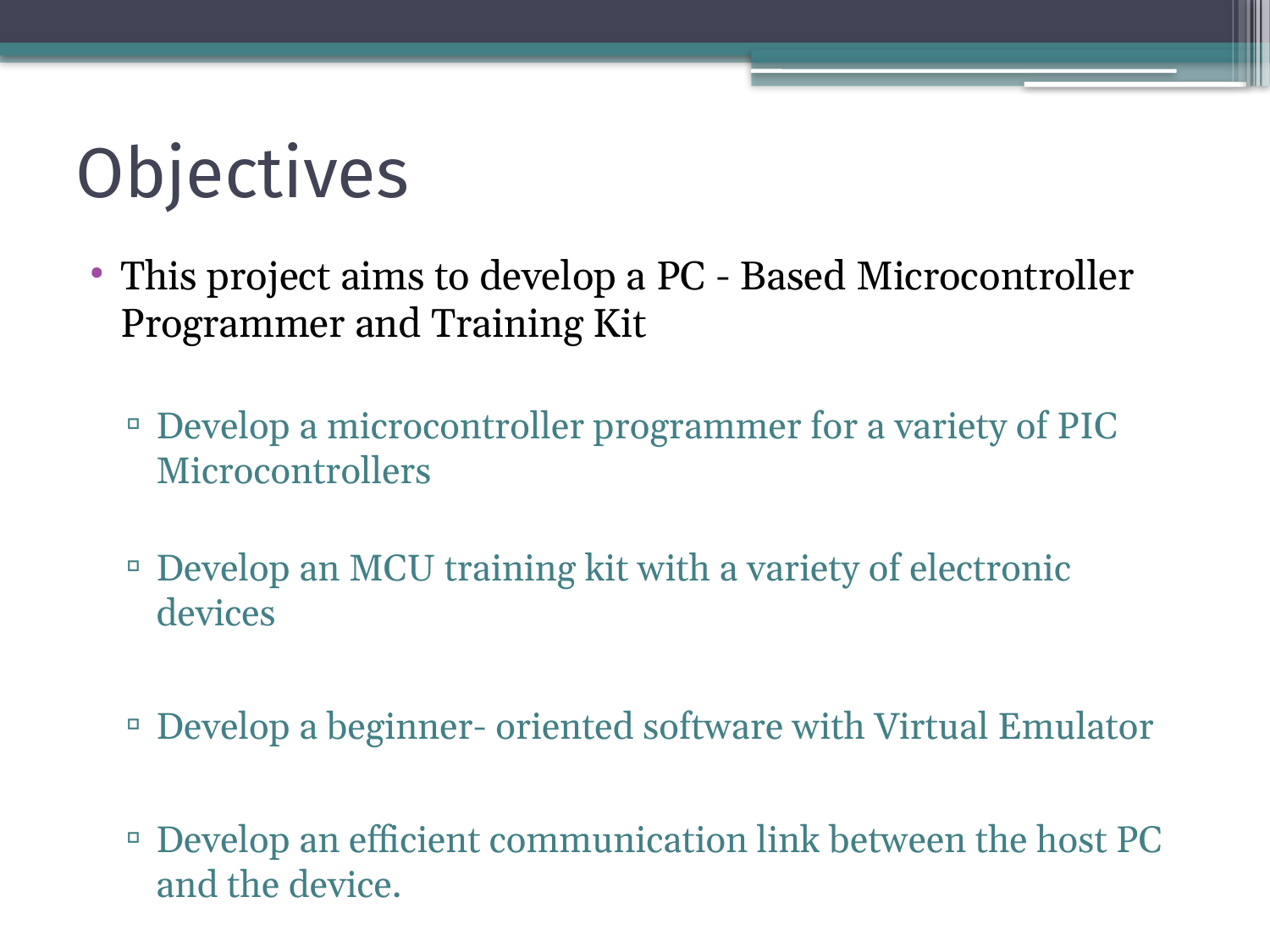

# Objectives
This project aims to develop a PC - Based Microcontroller Programmer and Training Kit

Develop a microcontroller programmer for a variety of PIC Microcontrollers

Develop an MCU training kit with a variety of electronic devices

Develop a beginner- oriented software with Virtual Emulator

Develop an efficient communication link between the host PC and the device.